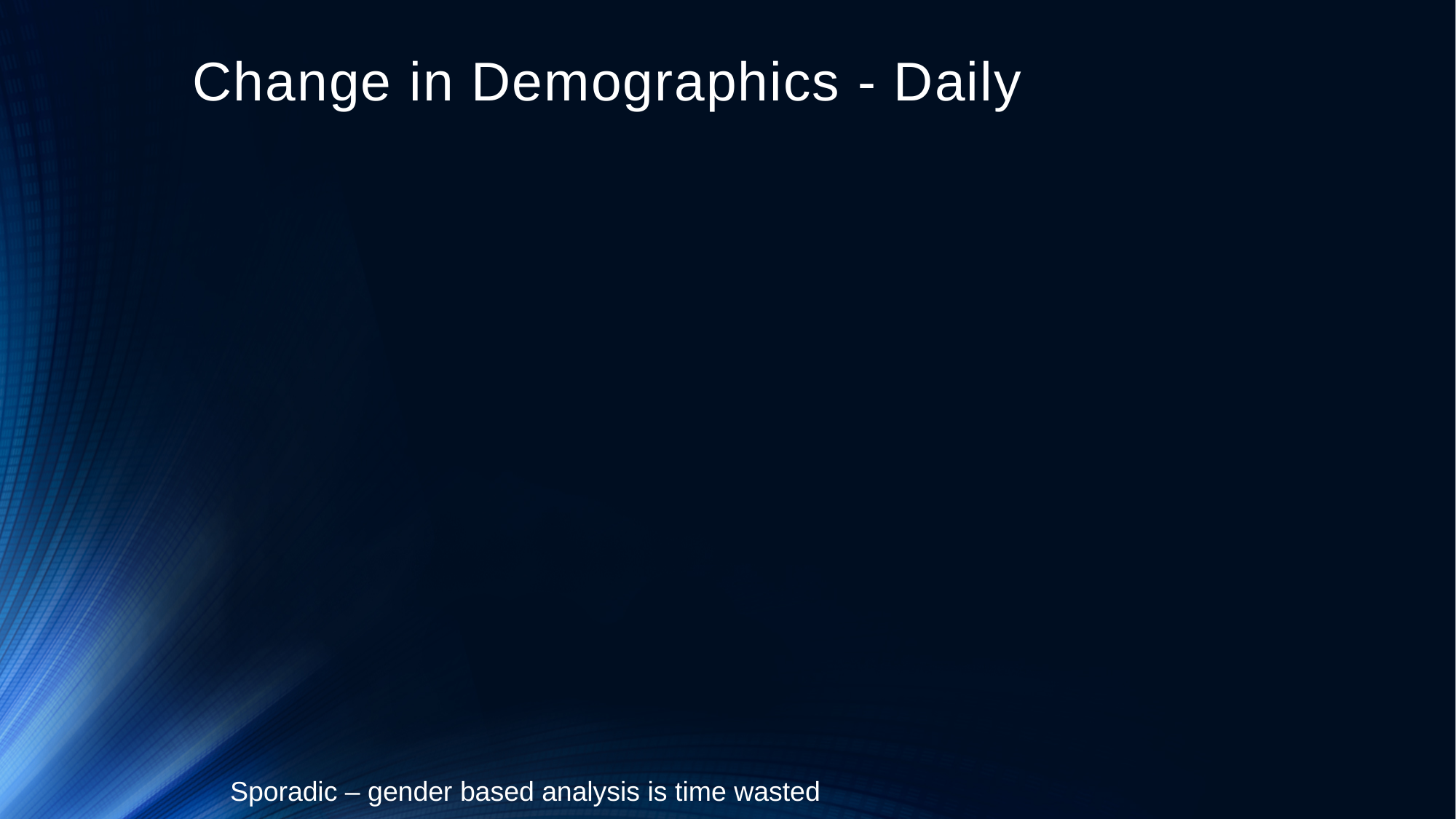

# Change in Demographics - Daily

### Chart

| Category |
|---|
Sporadic – gender based analysis is time wasted